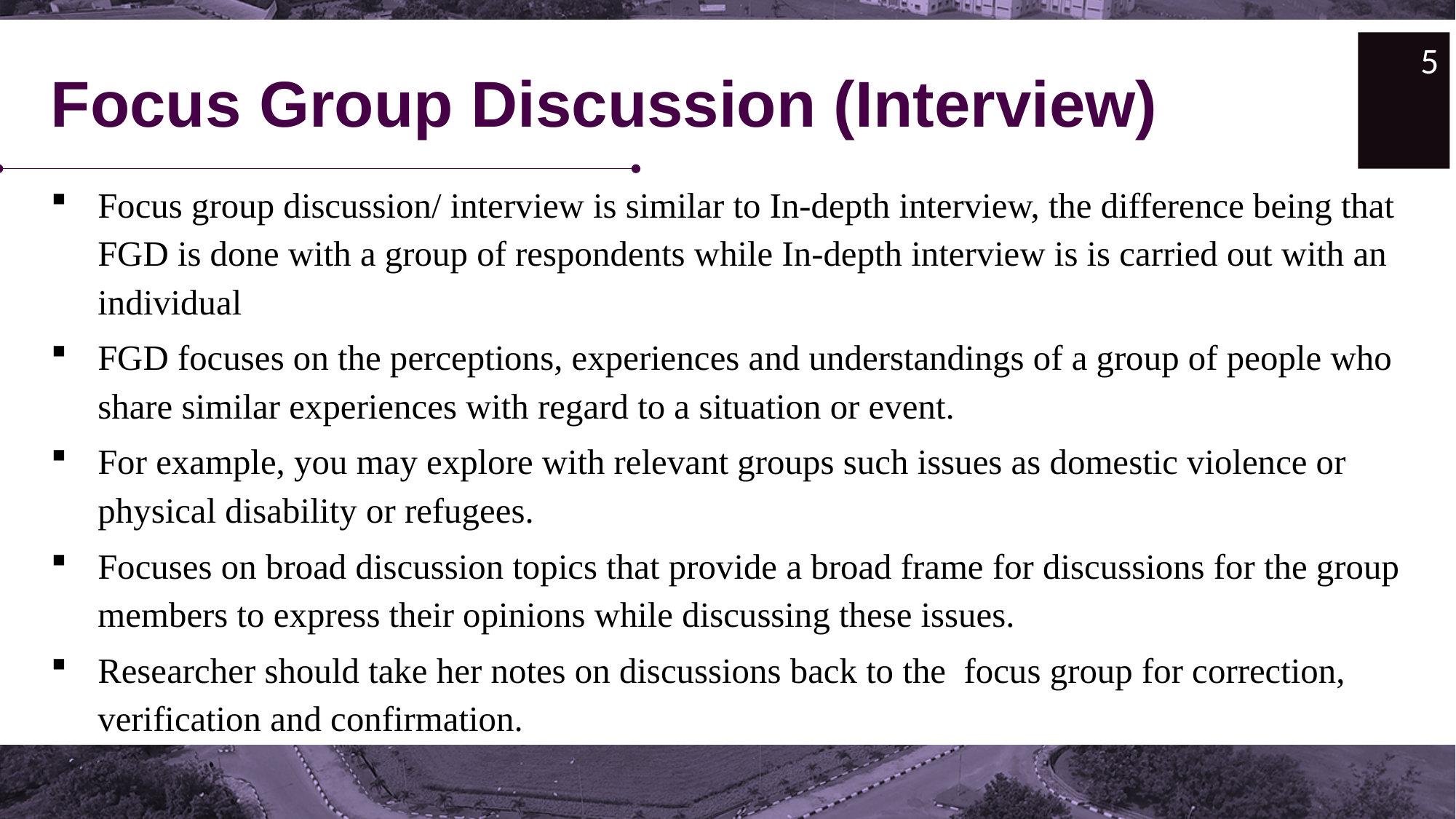

5
# Focus Group Discussion (Interview)
Focus group discussion/ interview is similar to In-depth interview, the difference being that FGD is done with a group of respondents while In-depth interview is is carried out with an individual
FGD focuses on the perceptions, experiences and understandings of a group of people who share similar experiences with regard to a situation or event.
For example, you may explore with relevant groups such issues as domestic violence or physical disability or refugees.
Focuses on broad discussion topics that provide a broad frame for discussions for the group members to express their opinions while discussing these issues.
Researcher should take her notes on discussions back to the  focus group for correction, verification and confirmation.